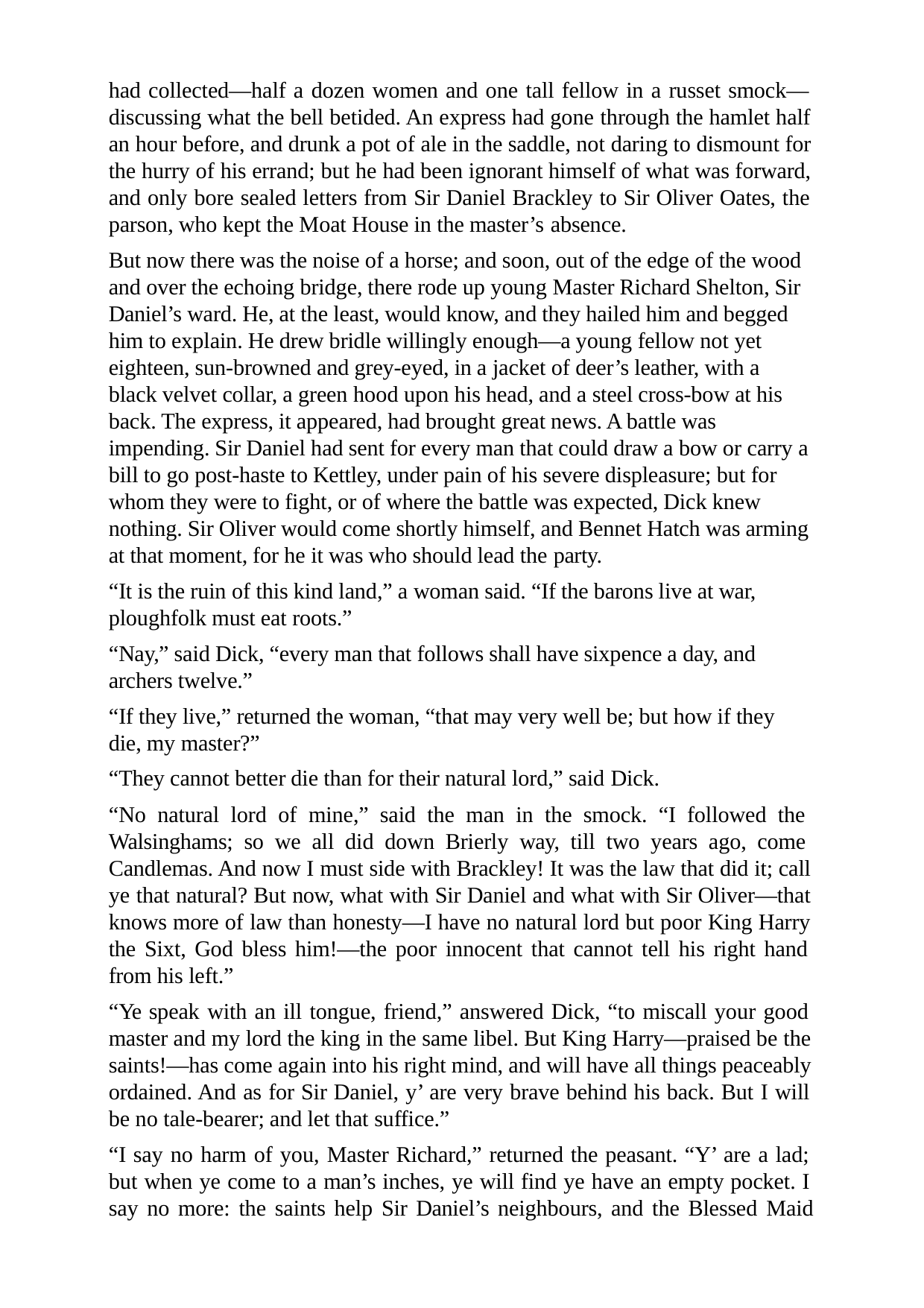

had collected—half a dozen women and one tall fellow in a russet smock—  discussing what the bell betided. An express had gone through the hamlet half  an hour before, and drunk a pot of ale in the saddle, not daring to dismount for  the hurry of his errand; but he had been ignorant himself of what was forward,  and only bore sealed letters from Sir Daniel Brackley to Sir Oliver Oates, the  parson, who kept the Moat House in the master’s absence.
But now there was the noise of a horse; and soon, out of the edge of the wood  and over the echoing bridge, there rode up young Master Richard Shelton, Sir  Daniel’s ward. He, at the least, would know, and they hailed him and begged  him to explain. He drew bridle willingly enough—a young fellow not yet  eighteen, sun-browned and grey-eyed, in a jacket of deer’s leather, with a  black velvet collar, a green hood upon his head, and a steel cross-bow at his  back. The express, it appeared, had brought great news. A battle was  impending. Sir Daniel had sent for every man that could draw a bow or carry a  bill to go post-haste to Kettley, under pain of his severe displeasure; but for  whom they were to fight, or of where the battle was expected, Dick knew  nothing. Sir Oliver would come shortly himself, and Bennet Hatch was arming  at that moment, for he it was who should lead the party.
“It is the ruin of this kind land,” a woman said. “If the barons live at war,  ploughfolk must eat roots.”
“Nay,” said Dick, “every man that follows shall have sixpence a day, and  archers twelve.”
“If they live,” returned the woman, “that may very well be; but how if they  die, my master?”
“They cannot better die than for their natural lord,” said Dick.
“No natural lord of mine,” said the man in the smock. “I followed the  Walsinghams; so we all did down Brierly way, till two years ago, come  Candlemas. And now I must side with Brackley! It was the law that did it; call  ye that natural? But now, what with Sir Daniel and what with Sir Oliver—that  knows more of law than honesty—I have no natural lord but poor King Harry  the Sixt, God bless him!—the poor innocent that cannot tell his right hand  from his left.”
“Ye speak with an ill tongue, friend,” answered Dick, “to miscall your good  master and my lord the king in the same libel. But King Harry—praised be the  saints!—has come again into his right mind, and will have all things peaceably  ordained. And as for Sir Daniel, y’ are very brave behind his back. But I will  be no tale-bearer; and let that suffice.”
“I say no harm of you, Master Richard,” returned the peasant. “Y’ are a lad;  but when ye come to a man’s inches, ye will find ye have an empty pocket. I  say no more: the saints help Sir Daniel’s neighbours, and the Blessed Maid